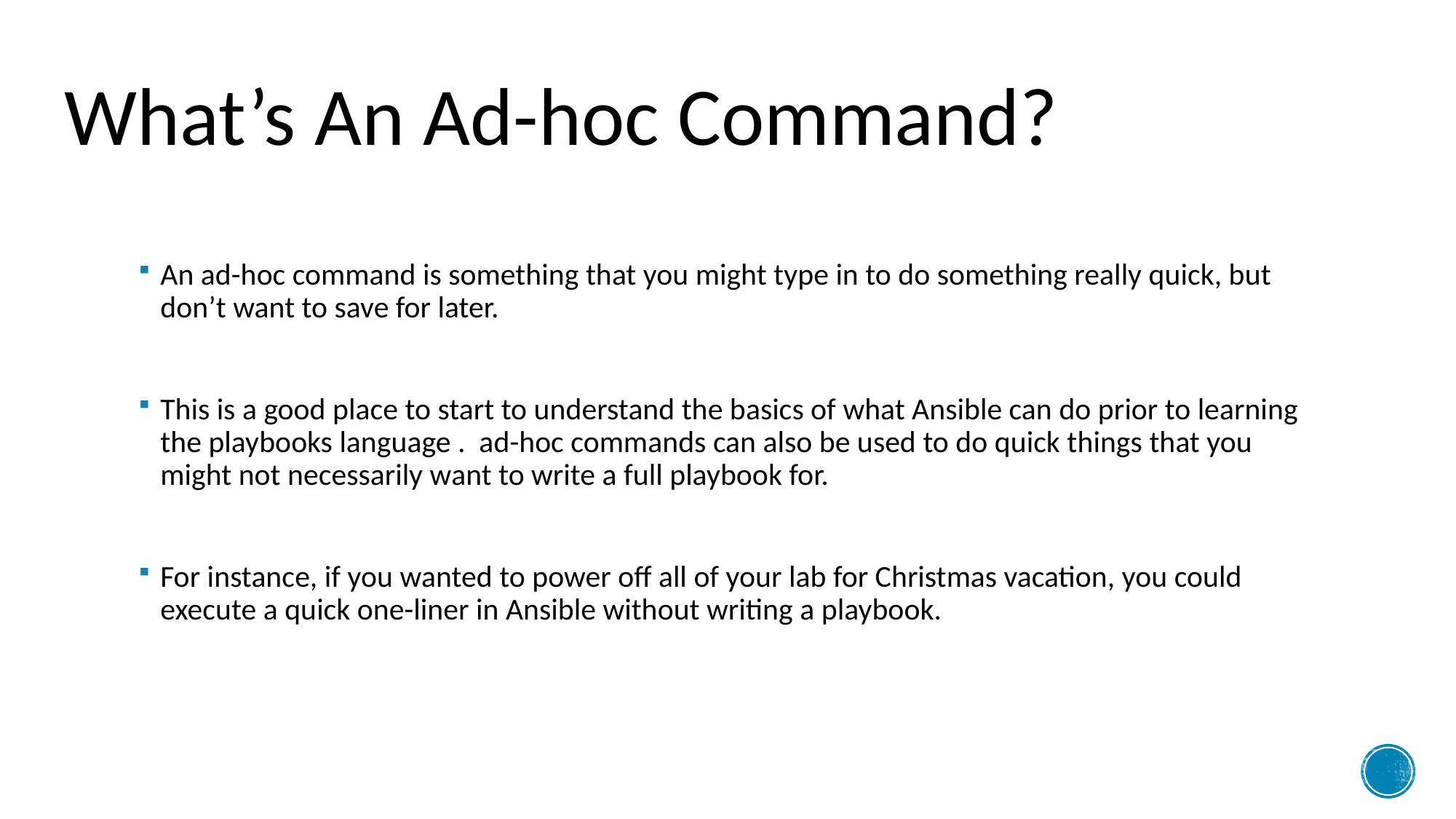

# What’s An Ad-hoc Command?
An ad-hoc command is something that you might type in to do something really quick, but don’t want to save for later.

This is a good place to start to understand the basics of what Ansible can do prior to learning the playbooks language .  ad-hoc commands can also be used to do quick things that you might not necessarily want to write a full playbook for.

For instance, if you wanted to power off all of your lab for Christmas vacation, you could execute a quick one-liner in Ansible without writing a playbook.